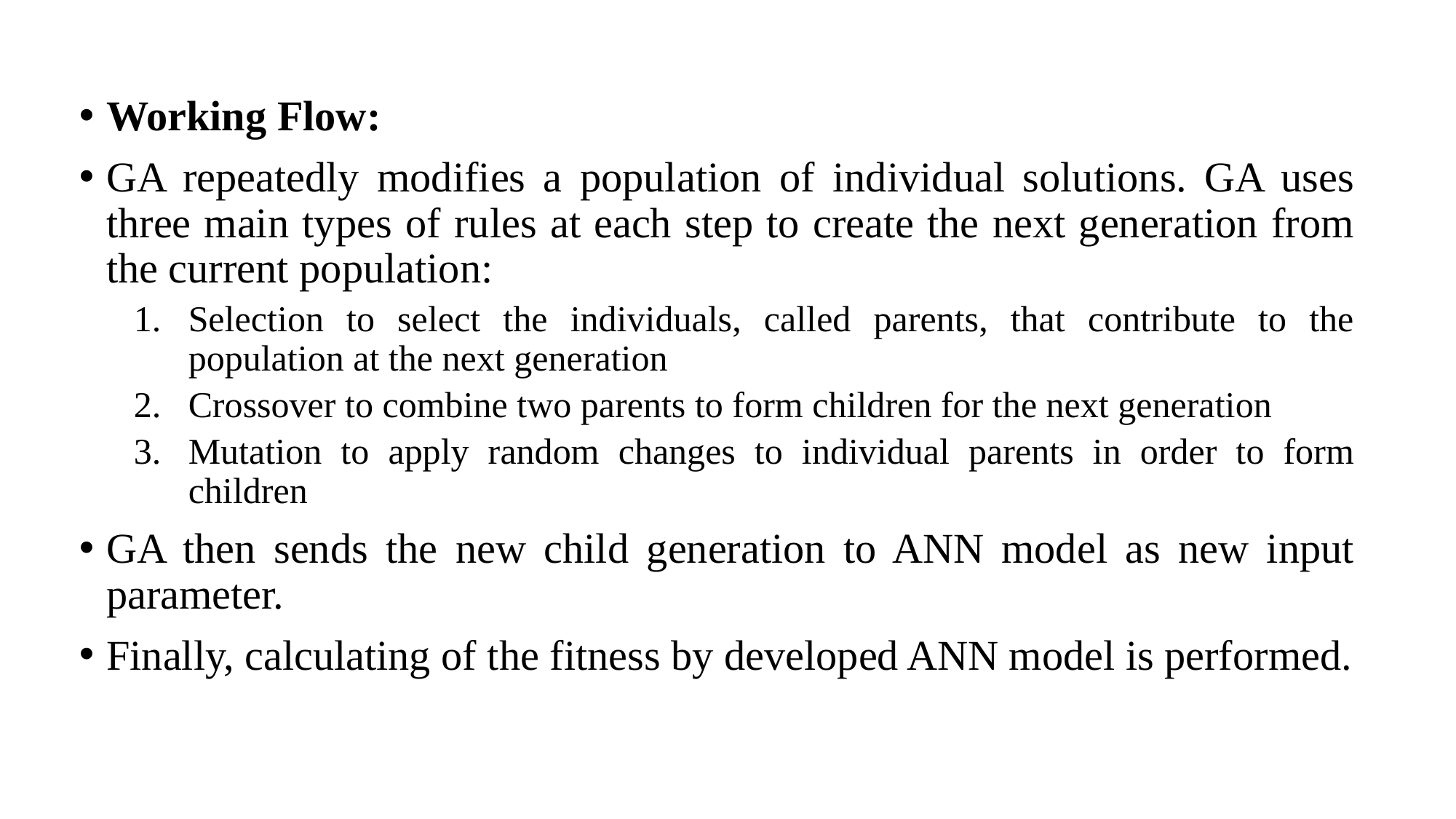

Working Flow:
GA repeatedly modifies a population of individual solutions. GA uses three main types of rules at each step to create the next generation from the current population:
Selection to select the individuals, called parents, that contribute to the population at the next generation
Crossover to combine two parents to form children for the next generation
Mutation to apply random changes to individual parents in order to form children
GA then sends the new child generation to ANN model as new input parameter.
Finally, calculating of the fitness by developed ANN model is performed.